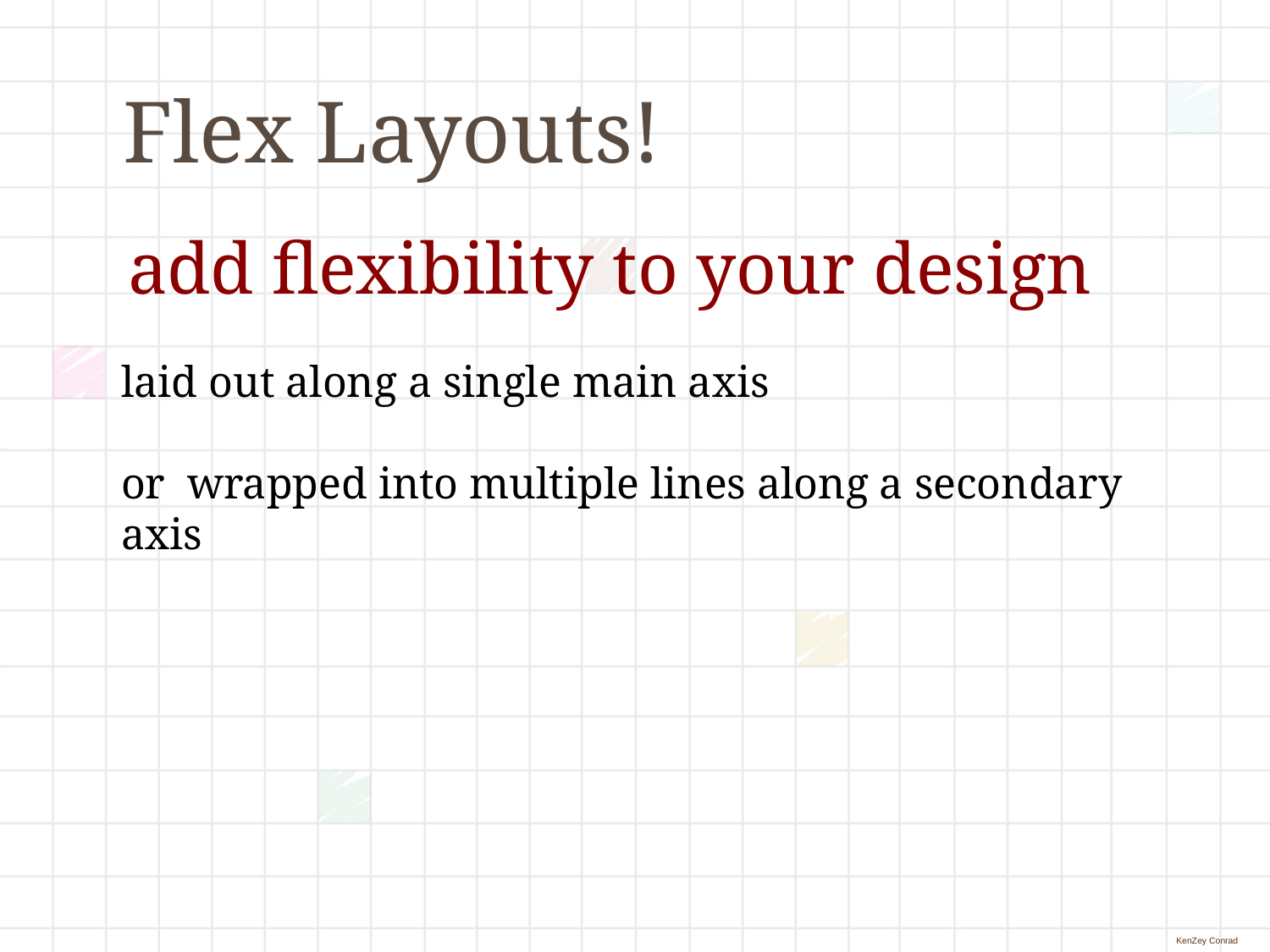

# Flex Layouts!

add flexibility to your design

laid out along a single main axis

or  wrapped into multiple lines along a secondary axis